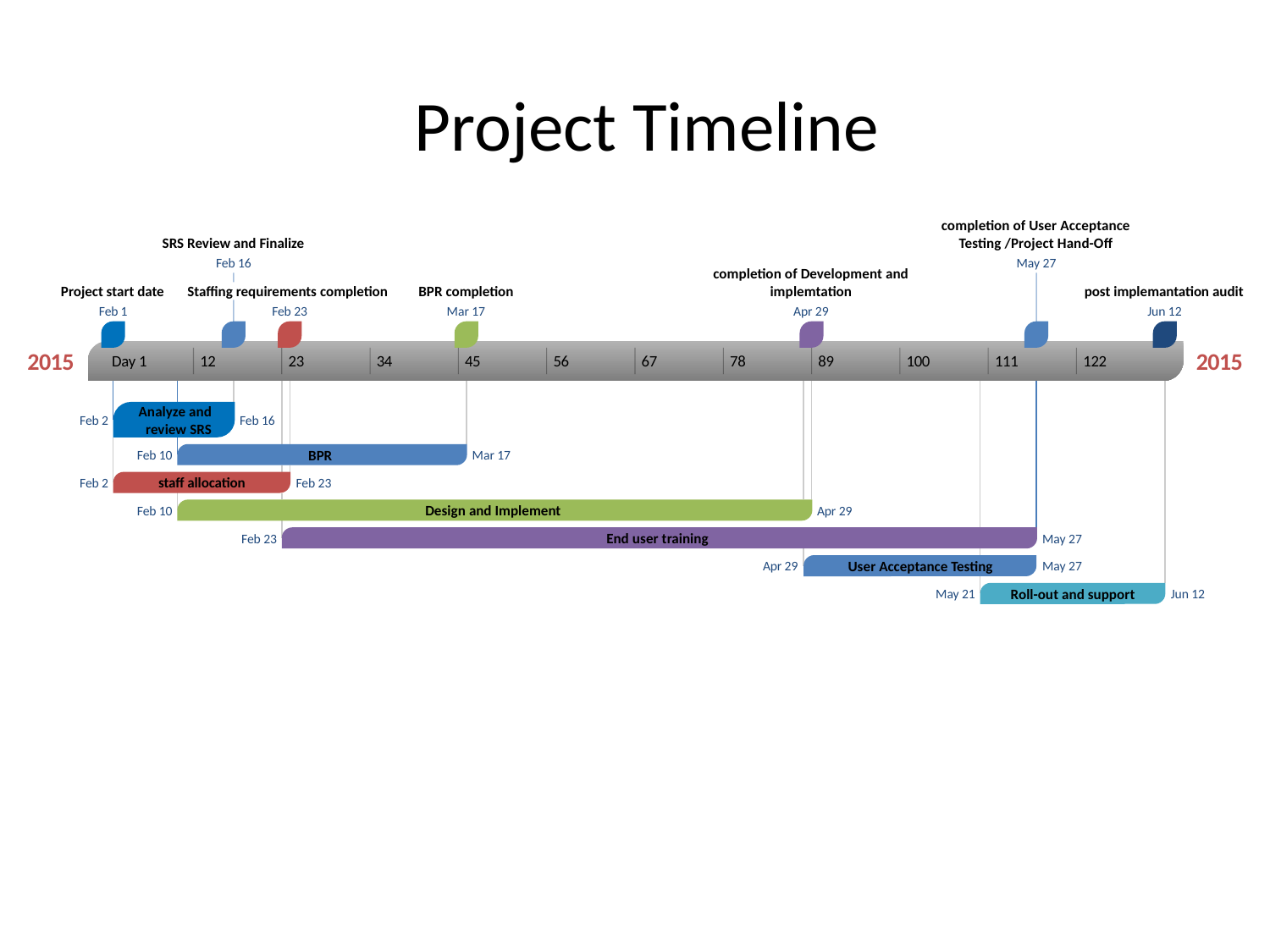

Project Timeline

completion of User Acceptance Testing /Project Hand-Off
SRS Review and Finalize
Feb 16
May 27
completion of Development and implemtation
Project start date
Staffing requirements completion
BPR completion
post implemantation audit
Feb 1
Feb 23
Mar 17
Apr 29
Jun 12

2015
2015
Day 1
12
23
34
45
56
67
78
89
100
111
122

Today

Analyze and review SRS
15 days
Feb 2
Feb 16

36 days
BPR
Feb 10
Mar 17

22 days
staff allocation
Feb 2
Feb 23

79 days
Design and Implement
Feb 10
Apr 29

94 days
End user training
Feb 23
May 27

29 days
User Acceptance Testing
Apr 29
May 27

23 days
Roll-out and support
May 21
Jun 12